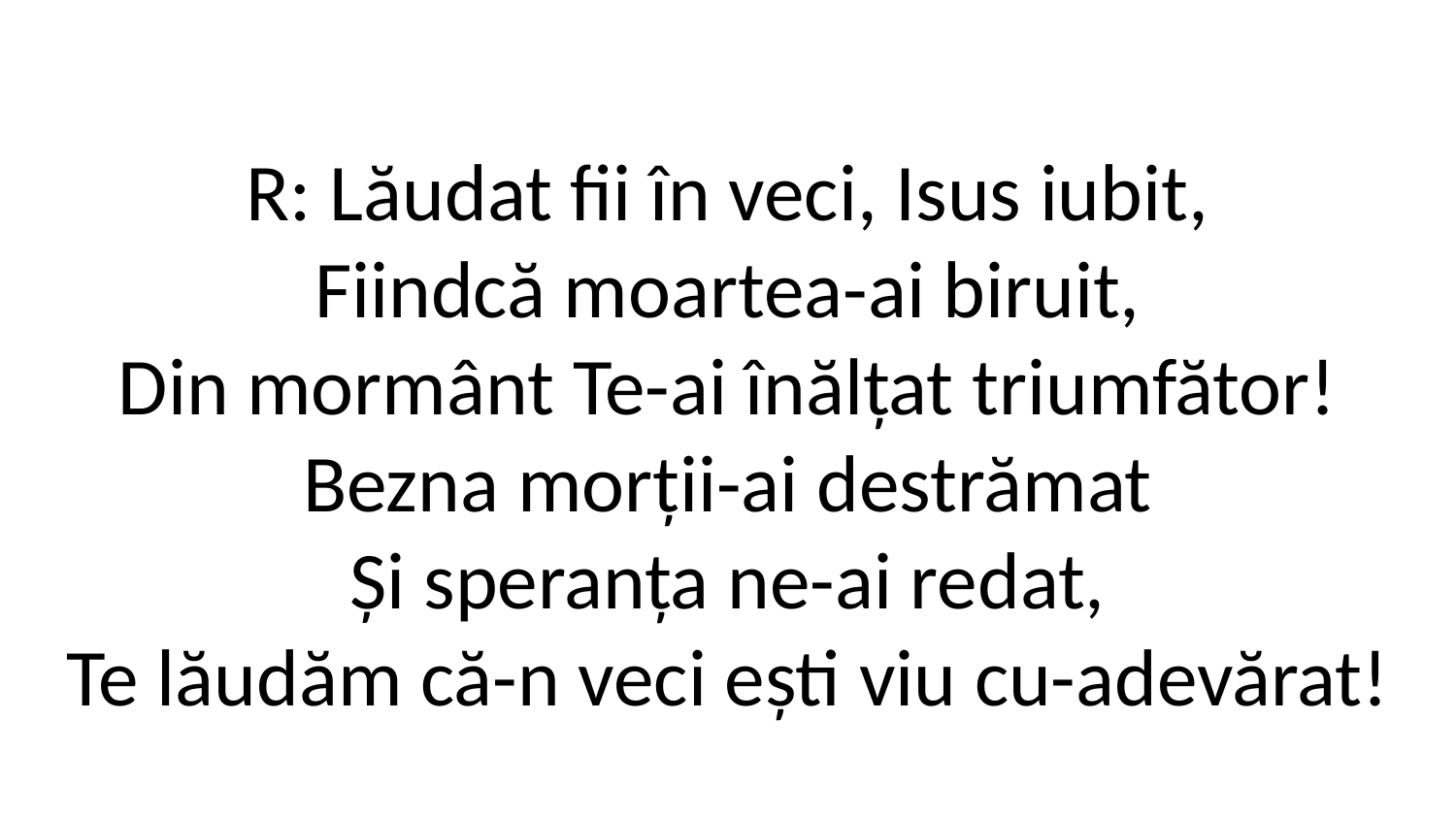

R: Lăudat fii în veci, Isus iubit,
Fiindcă moartea-ai biruit,
Din mormânt Te-ai înălțat triumfător!
Bezna morții-ai destrămat
Și speranța ne-ai redat,
Te lăudăm că-n veci ești viu cu-adevărat!